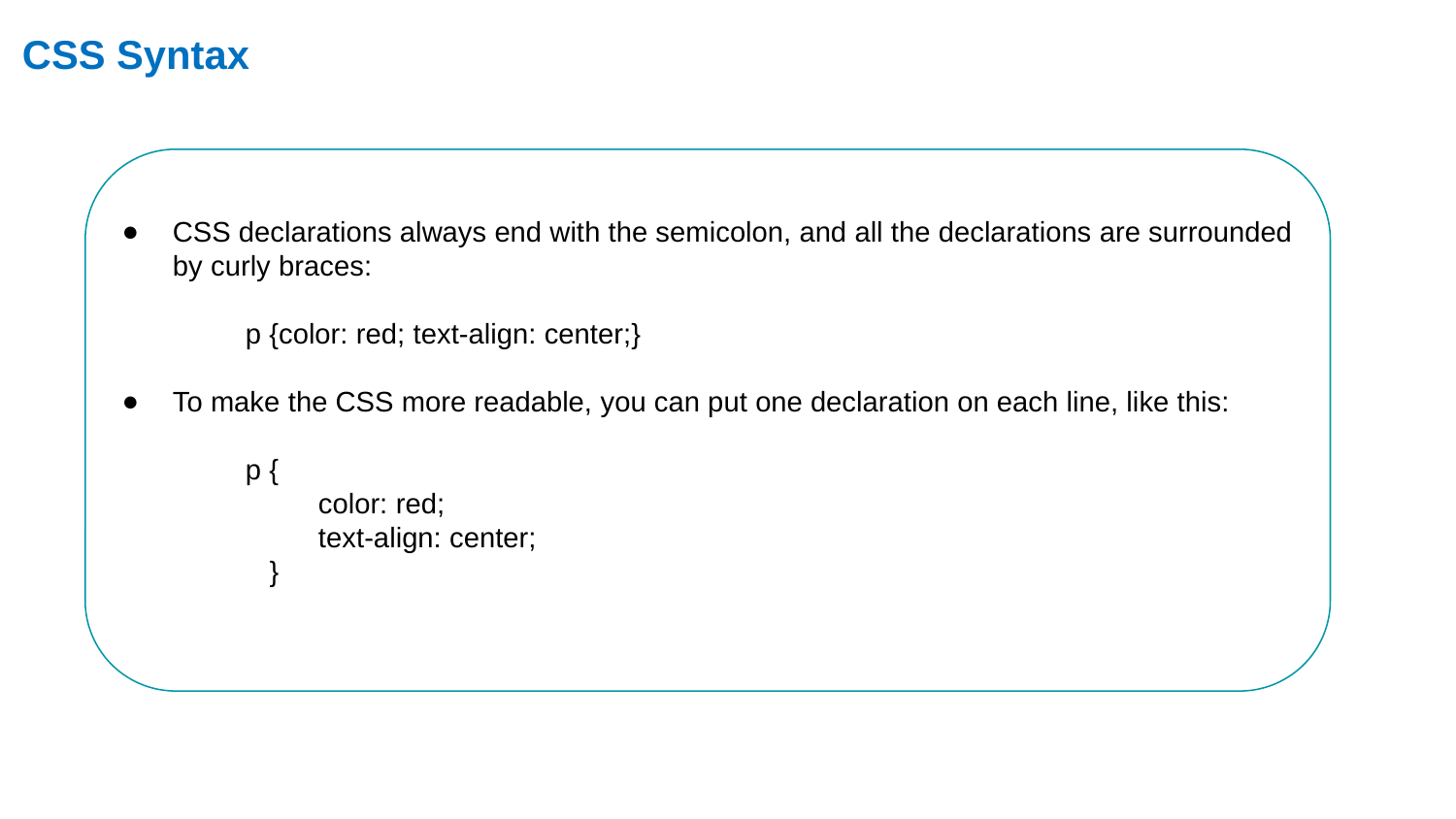

# CSS Syntax

CSS declarations always end with the semicolon, and all the declarations are surrounded by curly braces:

p {color: red; text-align: center;}

To make the CSS more readable, you can put one declaration on each line, like this:

p {
color: red;
text-align: center;
   }